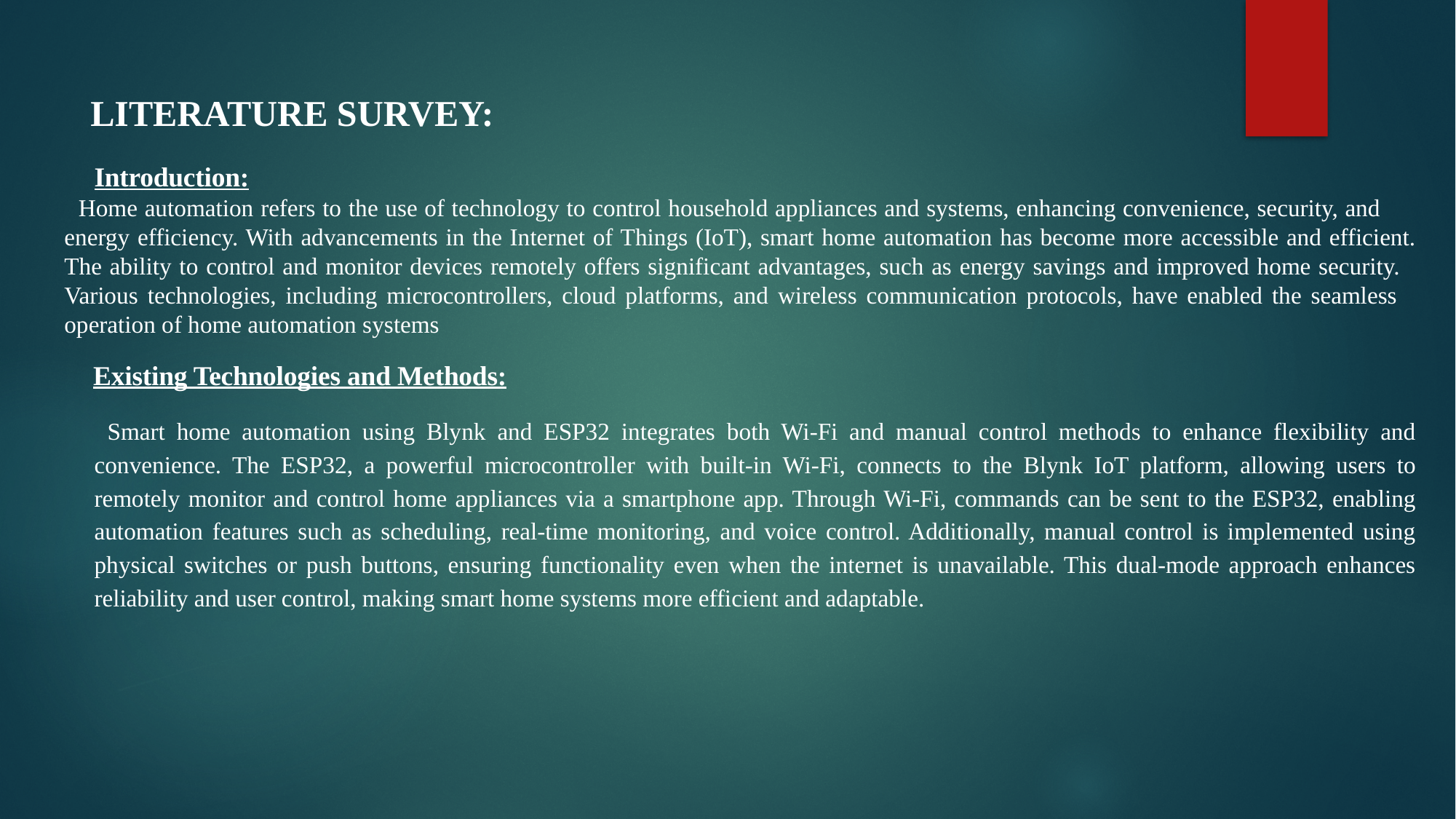

LITERATURE SURVEY:
Introduction:
  Home automation refers to the use of technology to control household appliances and systems, enhancing convenience, security, and      energy efficiency. With advancements in the Internet of Things (IoT), smart home automation has become more accessible and efficient. The ability to control and monitor devices remotely offers significant advantages, such as energy savings and improved home security.   Various technologies, including microcontrollers, cloud platforms, and wireless communication protocols, have enabled the seamless   operation of home automation systems
   Existing Technologies and Methods:
   Smart home automation using Blynk and ESP32 integrates both Wi-Fi and manual control methods to enhance flexibility and convenience. The ESP32, a powerful microcontroller with built-in Wi-Fi, connects to the Blynk IoT platform, allowing users to remotely monitor and control home appliances via a smartphone app. Through Wi-Fi, commands can be sent to the ESP32, enabling automation features such as scheduling, real-time monitoring, and voice control. Additionally, manual control is implemented using physical switches or push buttons, ensuring functionality even when the internet is unavailable. This dual-mode approach enhances reliability and user control, making smart home systems more efficient and adaptable.